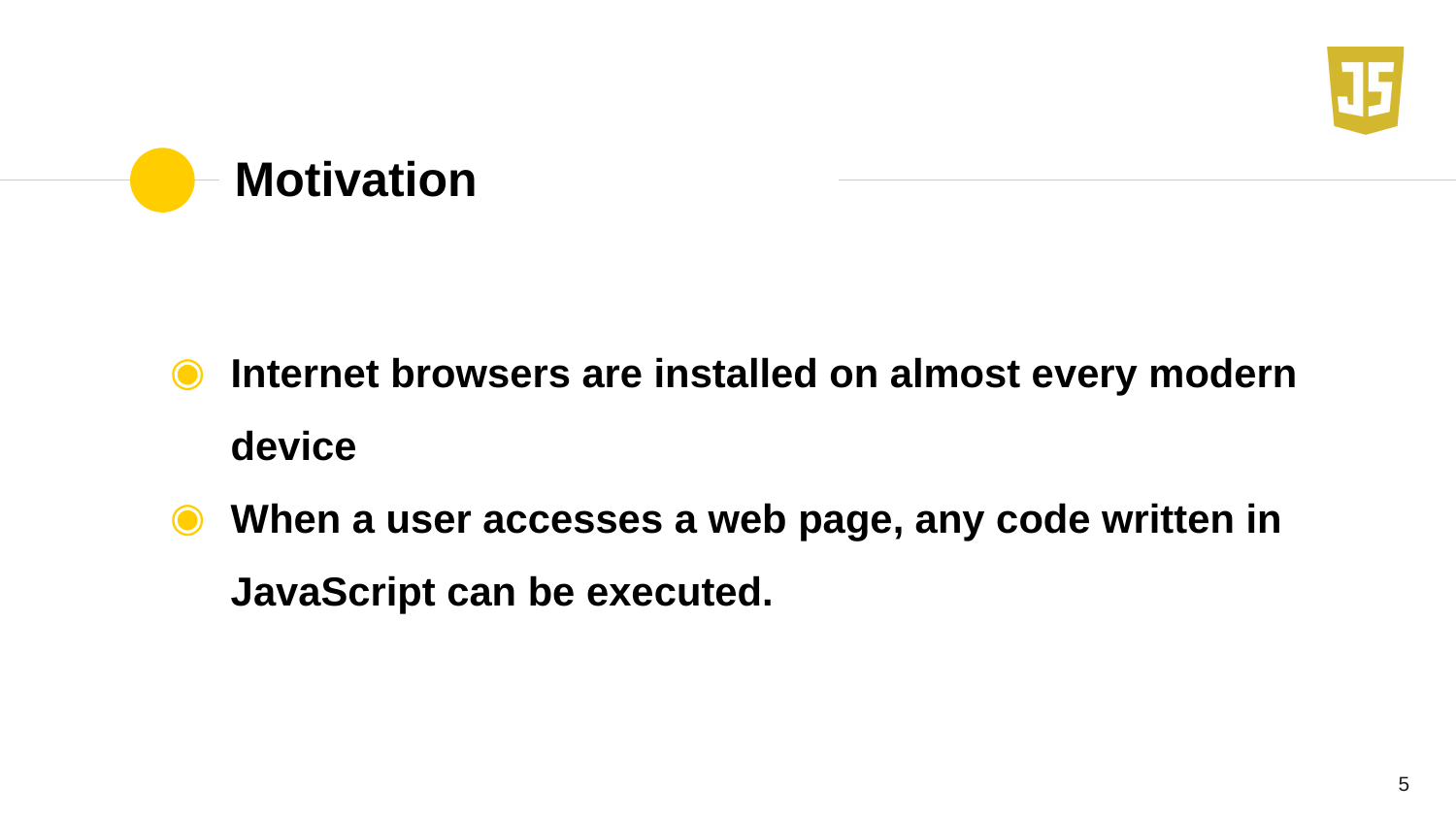

# Motivation
Internet browsers are installed on almost every modern device
When a user accesses a web page, any code written in JavaScript can be executed.
5